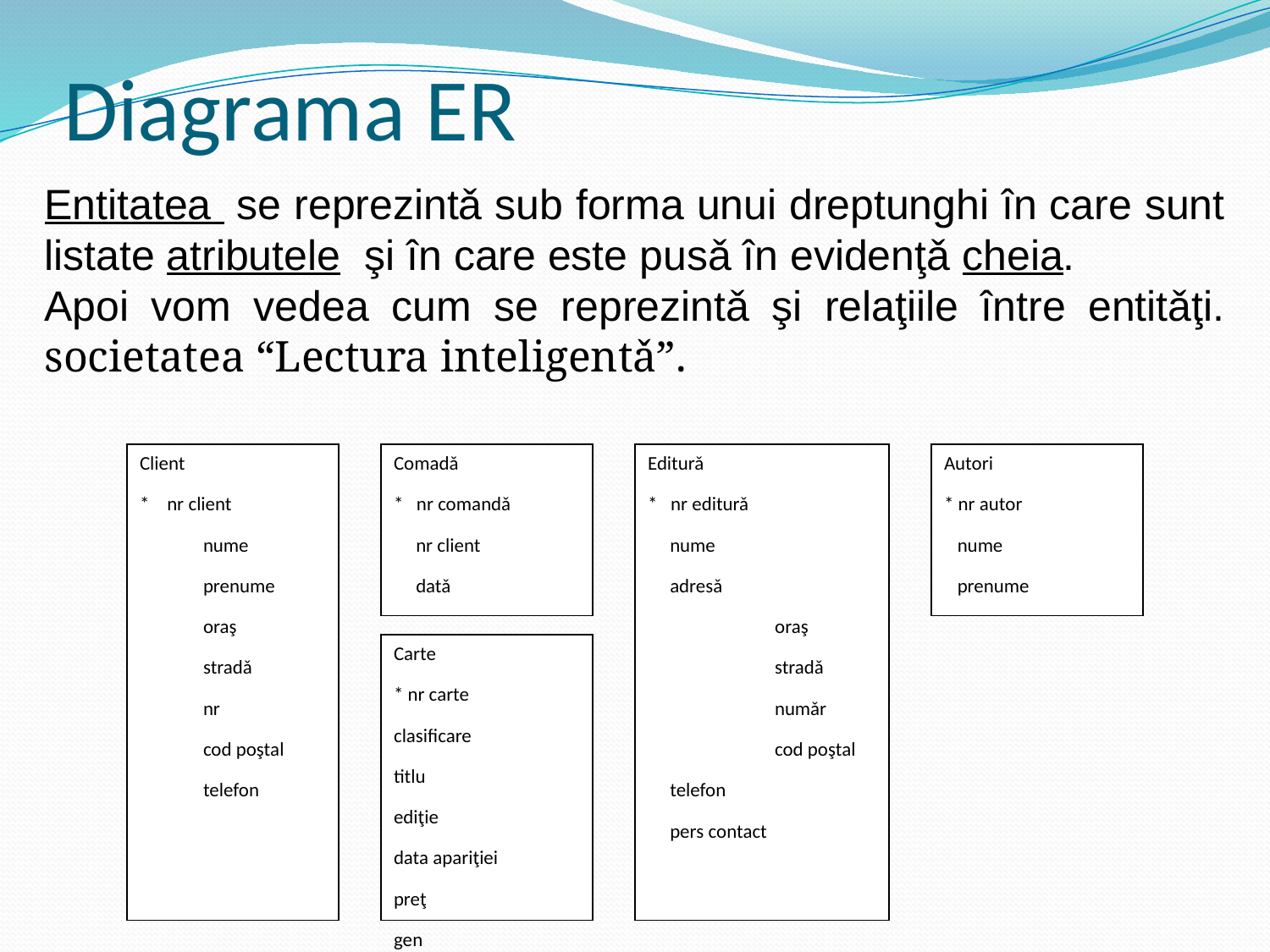

# Diagrama ER
Entitatea  se reprezintǎ sub forma unui dreptunghi în care sunt listate atributele  şi în care este pusǎ în evidenţǎ cheia.
Apoi vom vedea cum se reprezintǎ şi relaţiile între entitǎţi. societatea “Lectura inteligentǎ”.

Client
*    nr client
nume
prenume
oraş
stradǎ
nr
cod poştal
telefon
Comadǎ
*   nr comandǎ
     nr client
     datǎ
Editurǎ
*   nr editurǎ
     nume
     adresǎ
     	oraş
     	stradǎ
     	numǎr
     	cod poştal
     telefon
     pers contact
Autori
* nr autor
   nume
   prenume
Carte
* nr carte
clasificare
titlu
ediţie
data apariţiei
preţ
gen